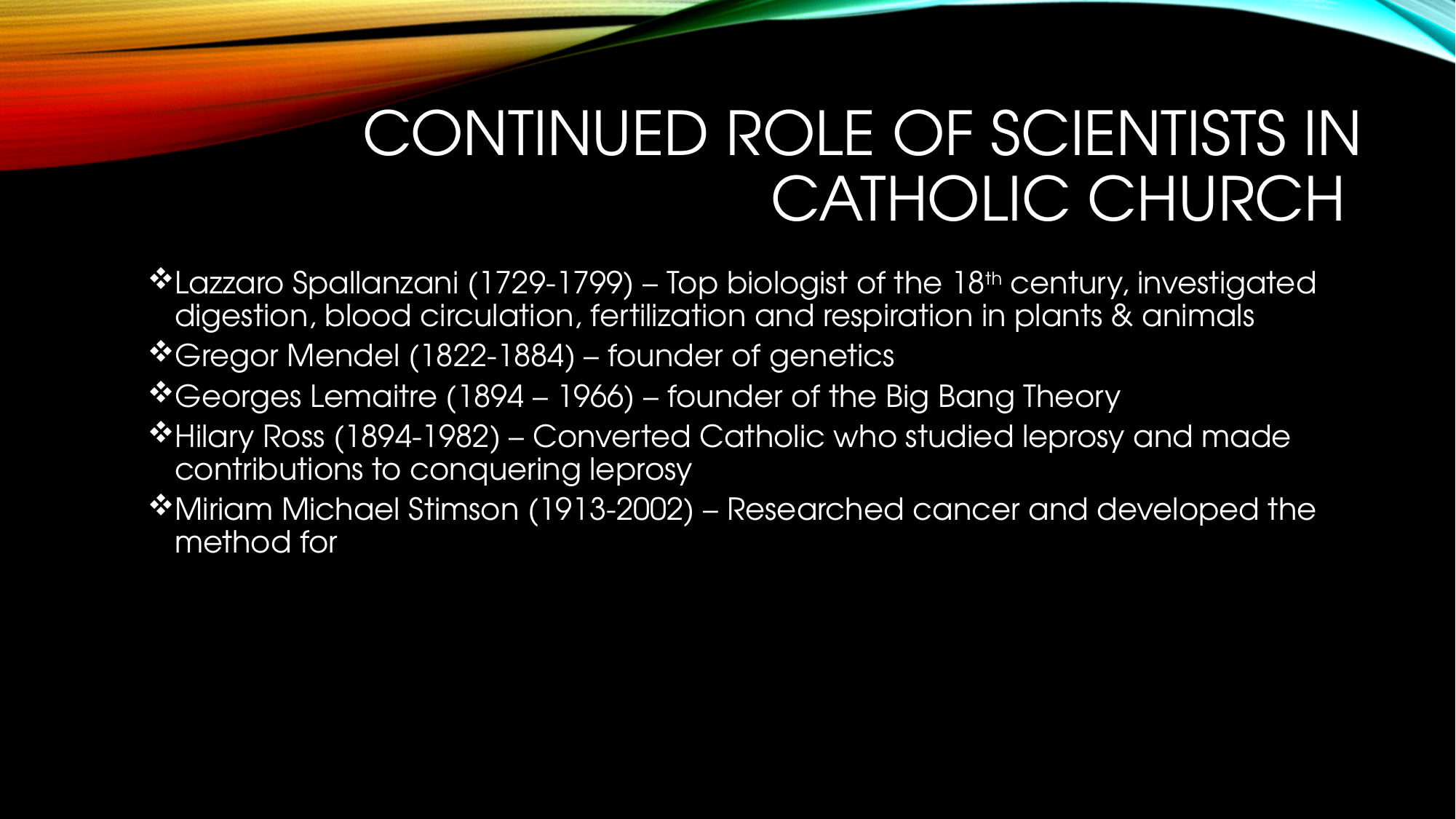

# Continued role of scientists in catholic church
Lazzaro Spallanzani (1729-1799) – Top biologist of the 18th century, investigated digestion, blood circulation, fertilization and respiration in plants & animals
Gregor Mendel (1822-1884) – founder of genetics
Georges Lemaitre (1894 – 1966) – founder of the Big Bang Theory
Hilary Ross (1894-1982) – Converted Catholic who studied leprosy and made contributions to conquering leprosy
Miriam Michael Stimson (1913-2002) – Researched cancer and developed the method for